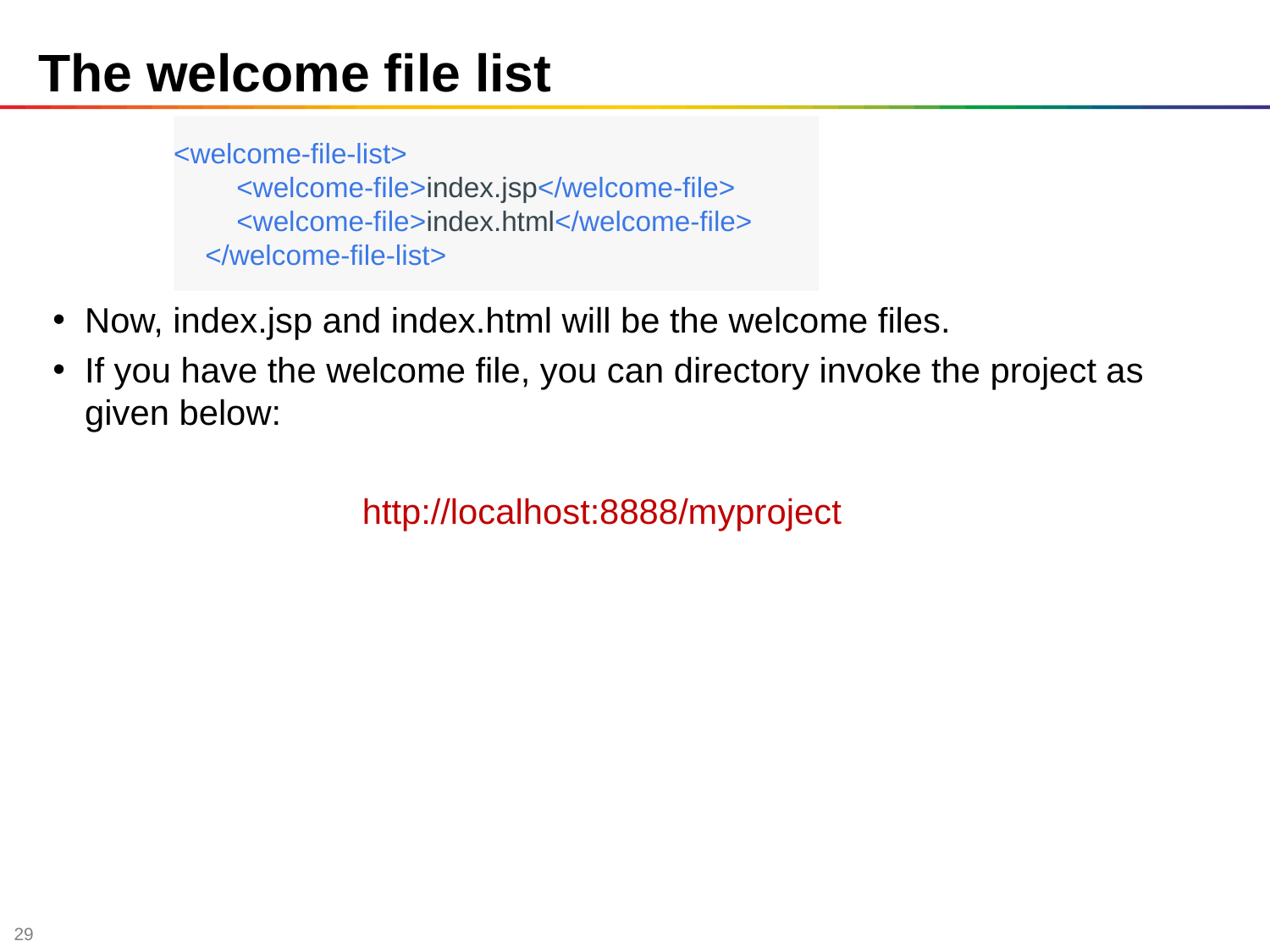

# The welcome file list
<welcome-file-list>
        <welcome-file>index.jsp</welcome-file>
        <welcome-file>index.html</welcome-file>
    </welcome-file-list>
Now, index.jsp and index.html will be the welcome files.
If you have the welcome file, you can directory invoke the project as given below:

http://localhost:8888/myproject